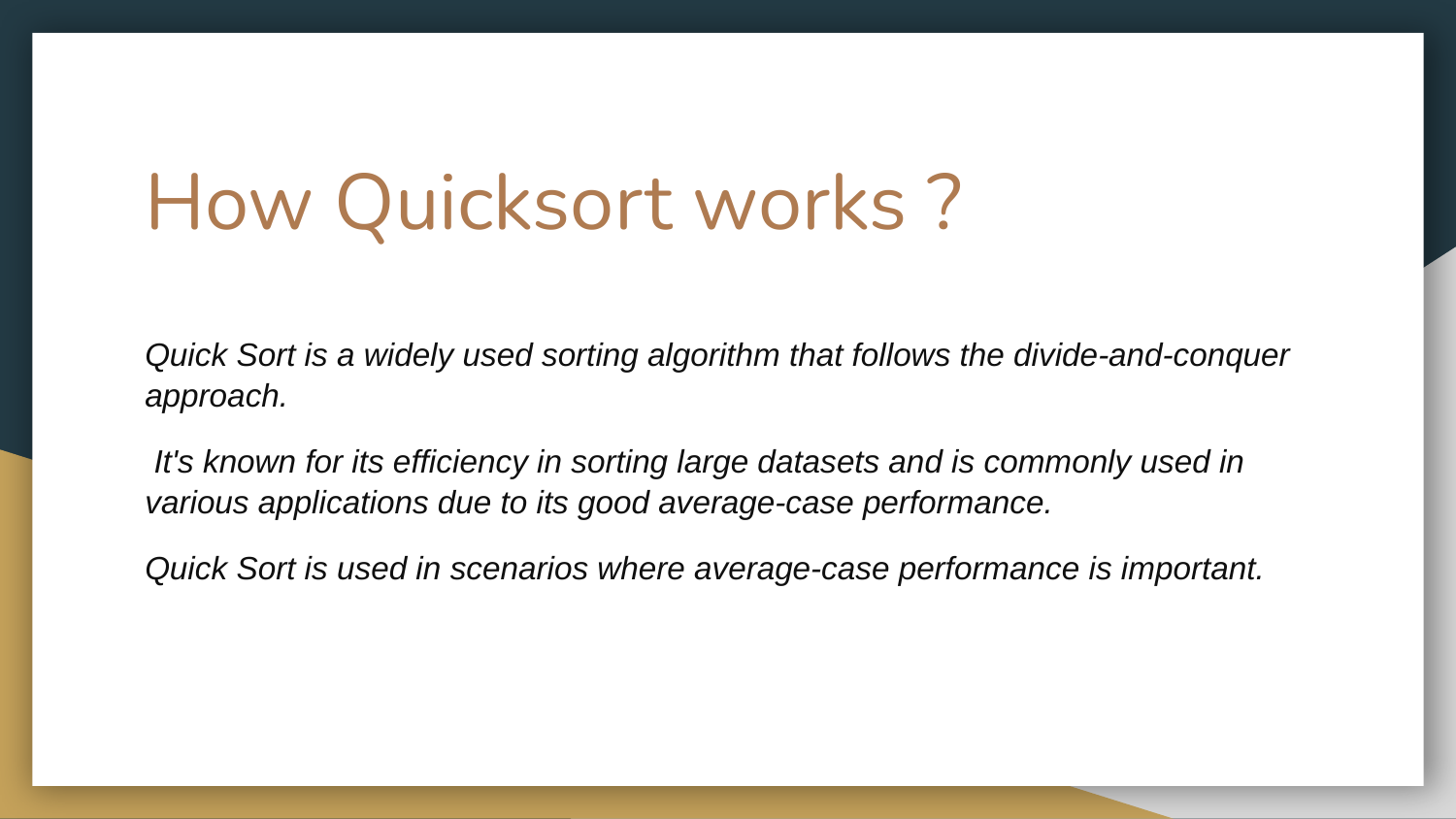

# How Quicksort works ?
Quick Sort is a widely used sorting algorithm that follows the divide-and-conquer approach.
 It's known for its efficiency in sorting large datasets and is commonly used in various applications due to its good average-case performance.
Quick Sort is used in scenarios where average-case performance is important.